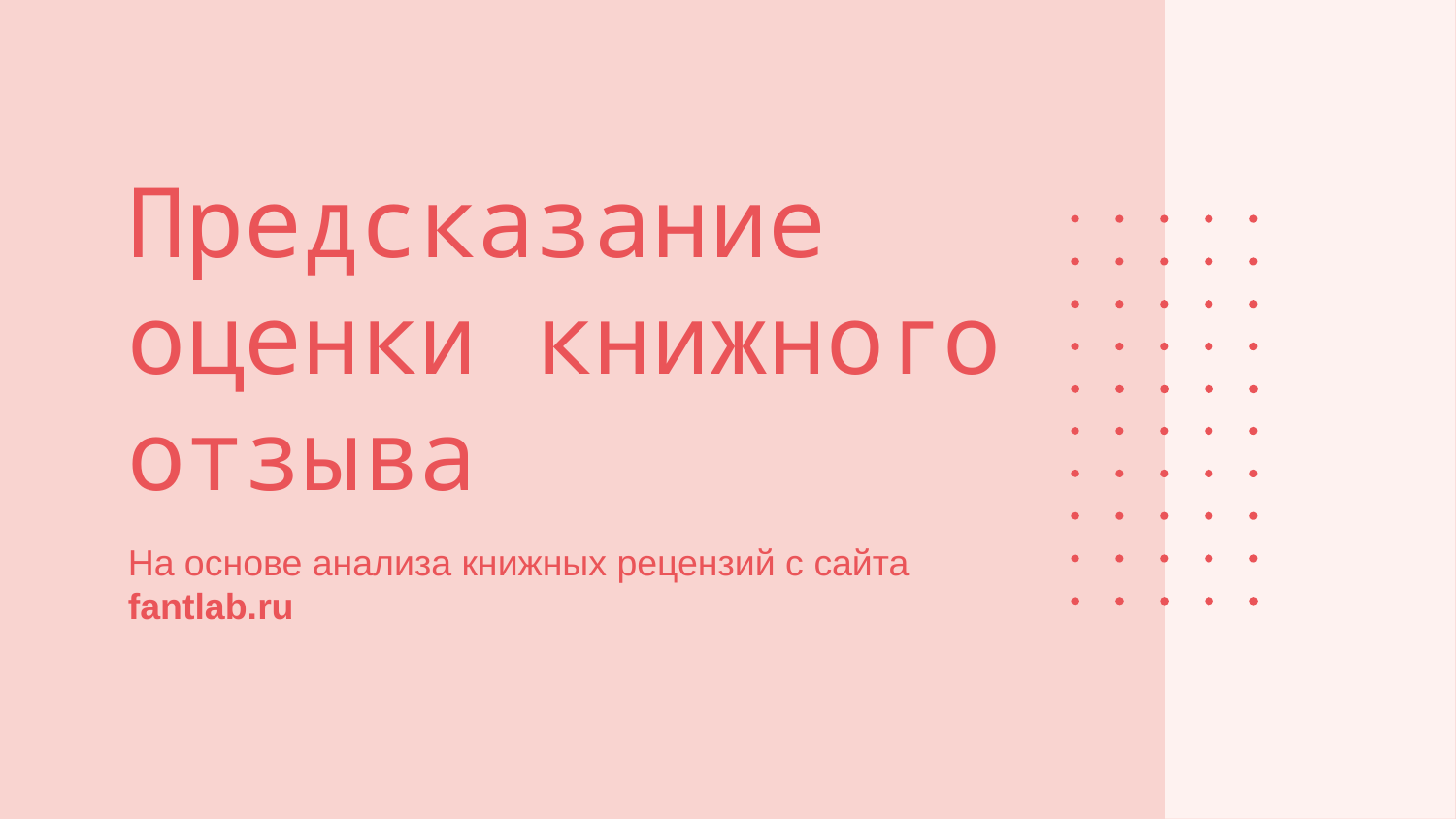

# Предсказание оценки книжного отзыва
На основе анализа книжных рецензий с сайта fantlab.ru